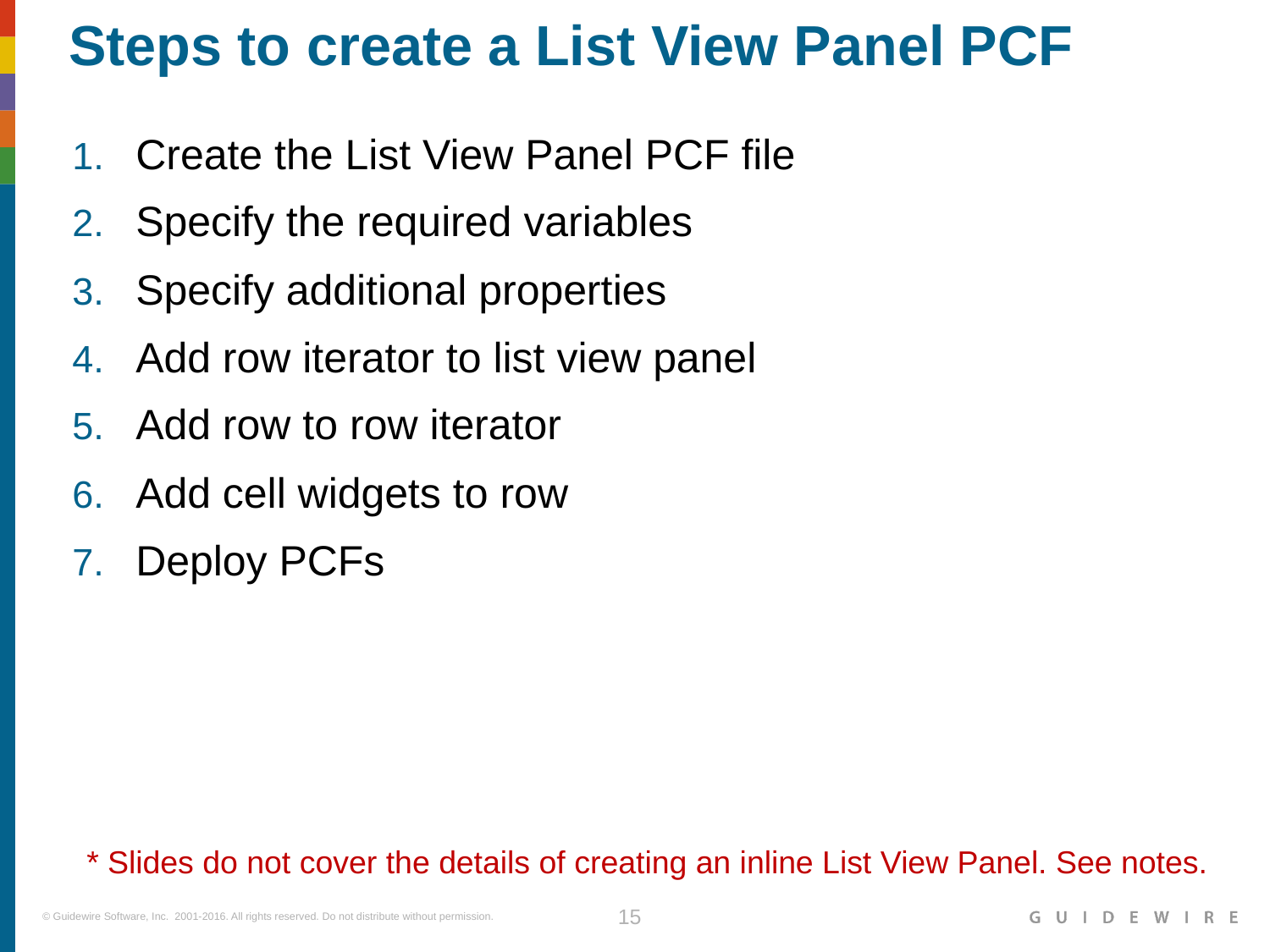

# Steps to create a List View Panel PCF
Create the List View Panel PCF file
Specify the required variables
Specify additional properties
Add row iterator to list view panel
Add row to row iterator
Add cell widgets to row
Deploy PCFs

* Slides do not cover the details of creating an inline List View Panel. See notes.